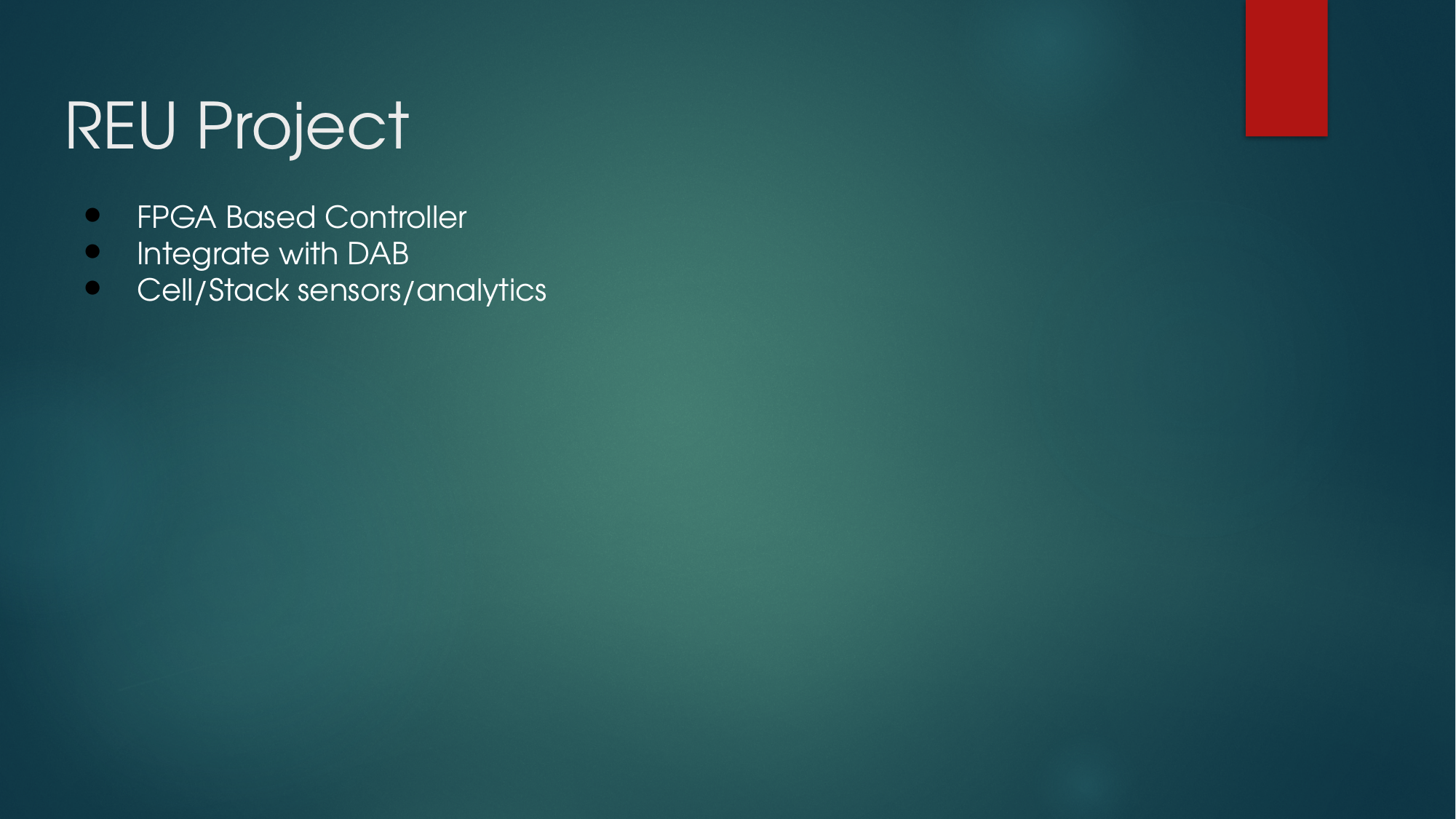

# REU Project
FPGA Based Controller
Integrate with DAB
Cell/Stack sensors/analytics